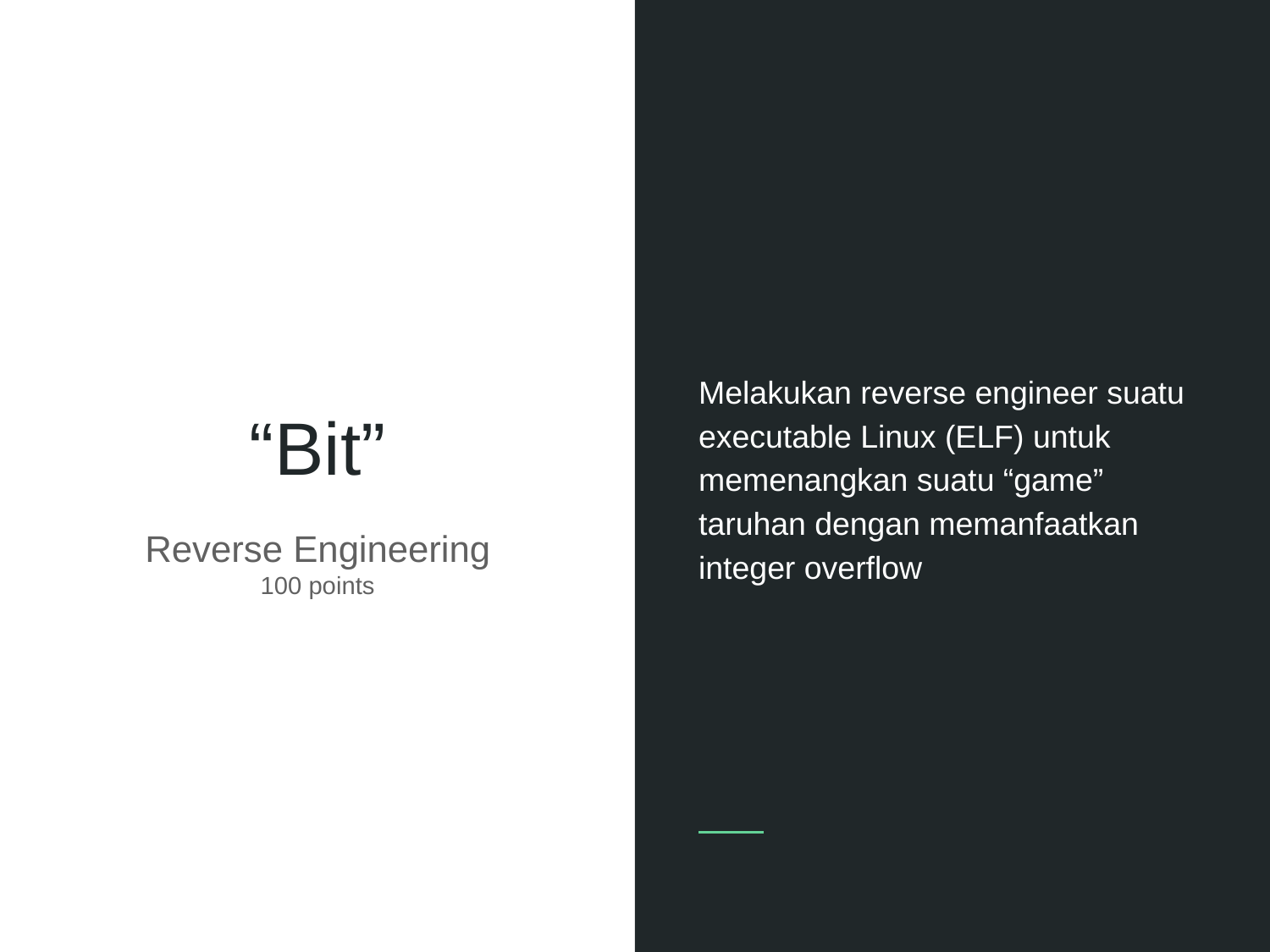

Melakukan reverse engineer suatu executable Linux (ELF) untuk memenangkan suatu “game” taruhan dengan memanfaatkan integer overflow
# “Bit”
Reverse Engineering
100 points